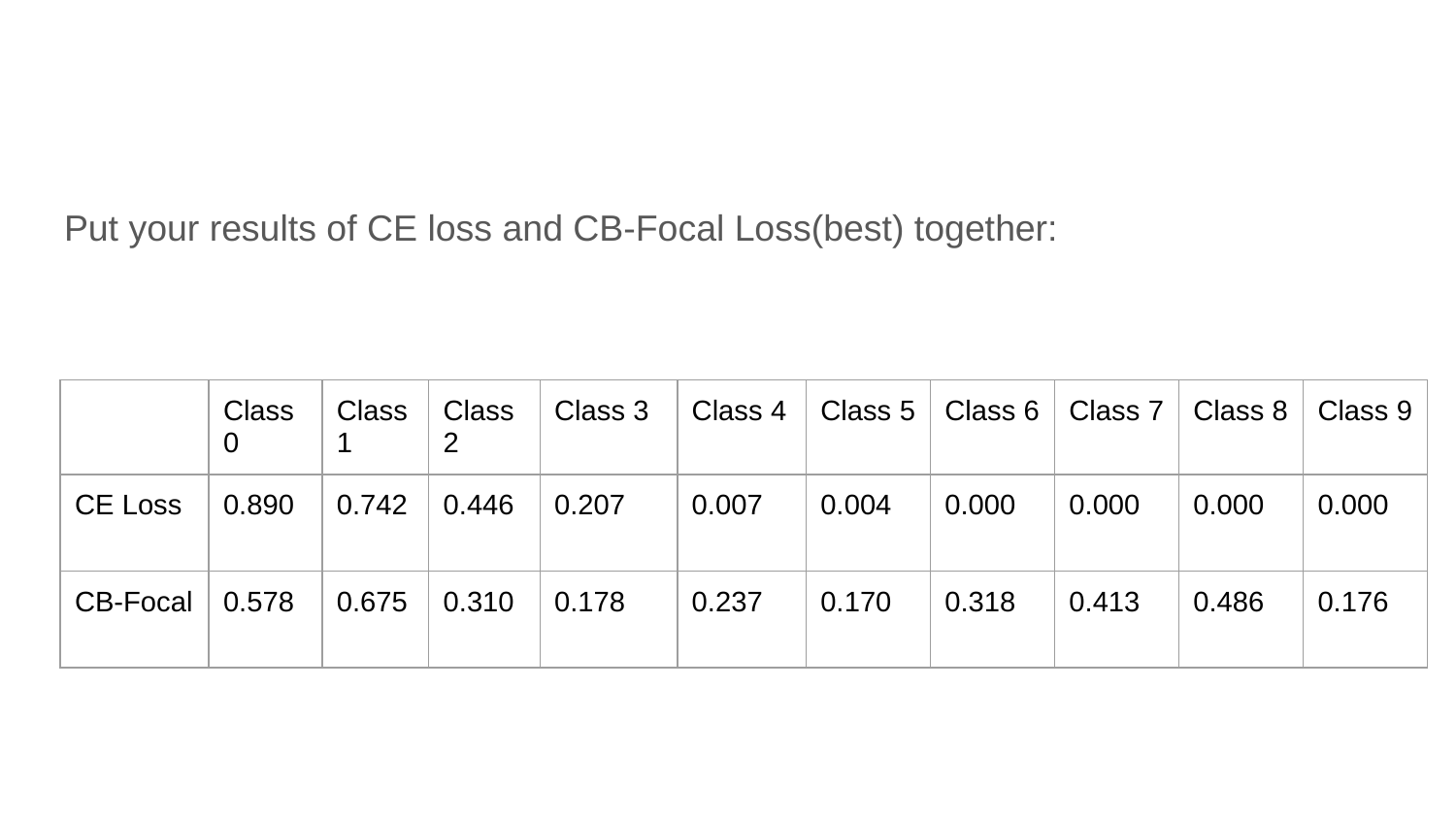

Put your results of CE loss and CB-Focal Loss(best) together:
|  | Class 0 | Class 1 | Class 2 | Class 3 | Class 4 | Class 5 | Class 6 | Class 7 | Class 8 | Class 9 |
| --- | --- | --- | --- | --- | --- | --- | --- | --- | --- | --- |
| CE Loss | 0.890 | 0.742 | 0.446 | 0.207 | 0.007 | 0.004 | 0.000 | 0.000 | 0.000 | 0.000 |
| CB-Focal | 0.578 | 0.675 | 0.310 | 0.178 | 0.237 | 0.170 | 0.318 | 0.413 | 0.486 | 0.176 |